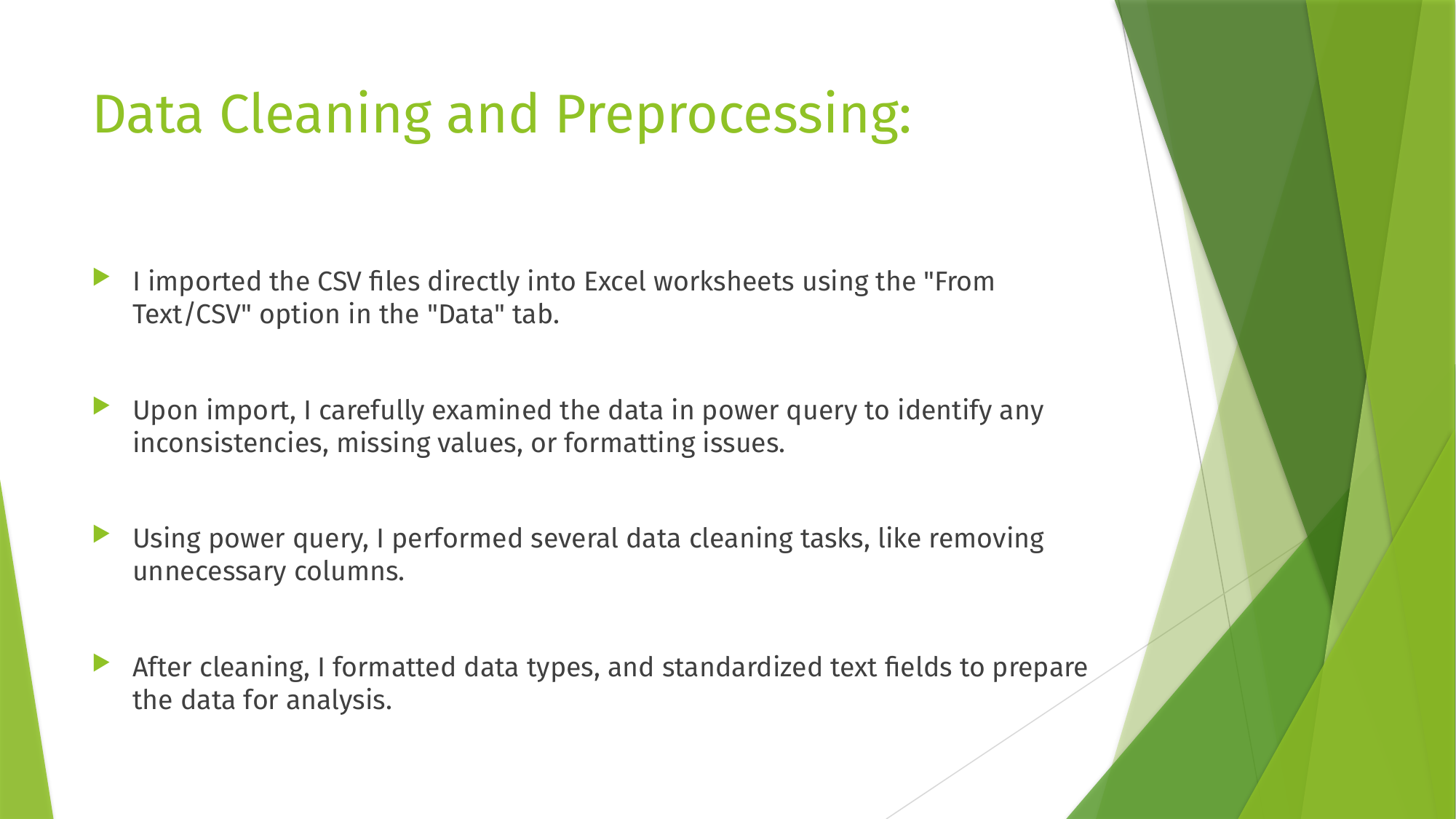

# Data Cleaning and Preprocessing:
I imported the CSV files directly into Excel worksheets using the "From Text/CSV" option in the "Data" tab.

Upon import, I carefully examined the data in power query to identify any inconsistencies, missing values, or formatting issues.

Using power query, I performed several data cleaning tasks, like removing unnecessary columns.

After cleaning, I formatted data types, and standardized text fields to prepare the data for analysis.